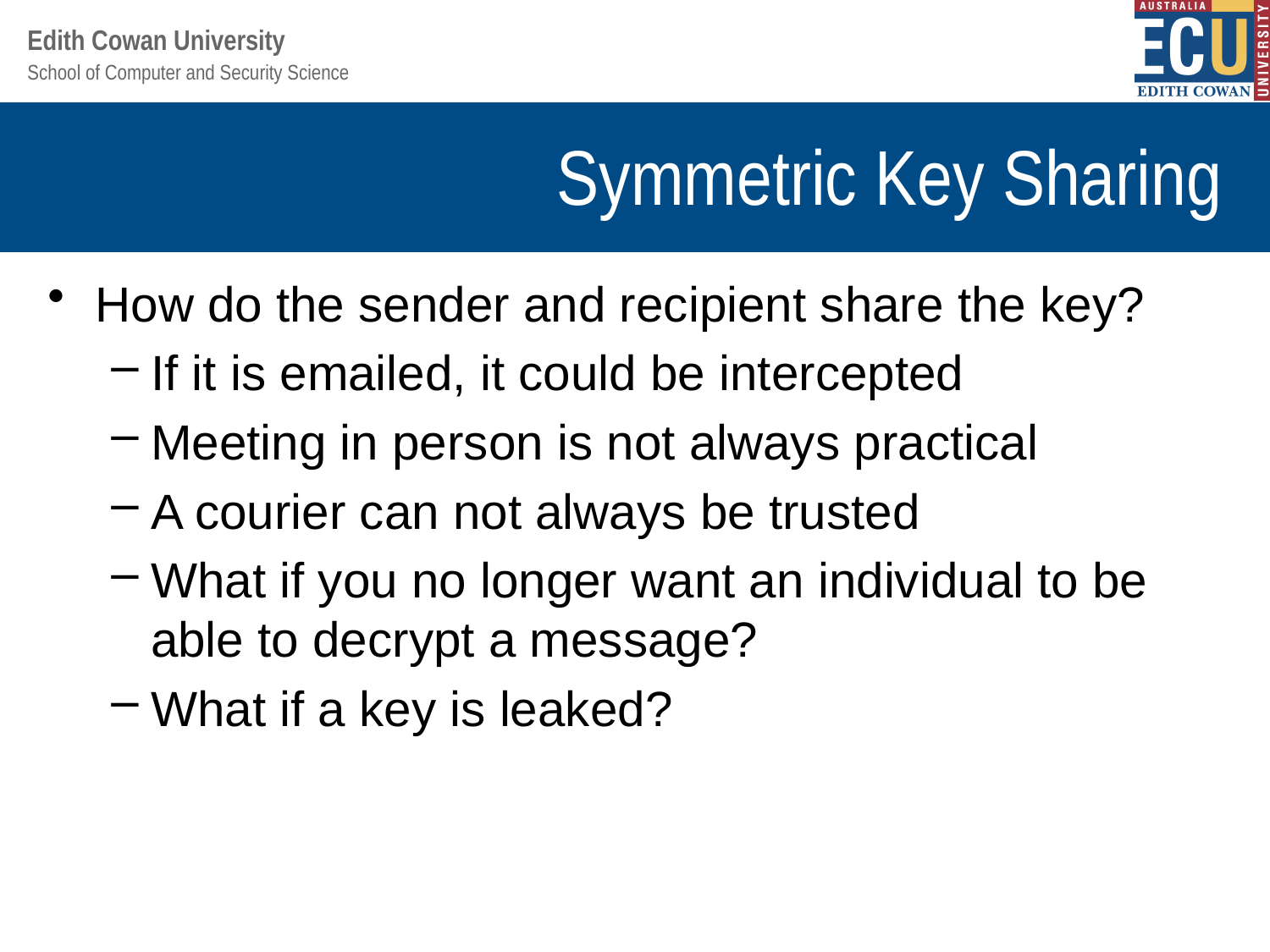

# Symmetric Key Sharing
How do the sender and recipient share the key?
If it is emailed, it could be intercepted
Meeting in person is not always practical
A courier can not always be trusted
What if you no longer want an individual to be able to decrypt a message?
What if a key is leaked?